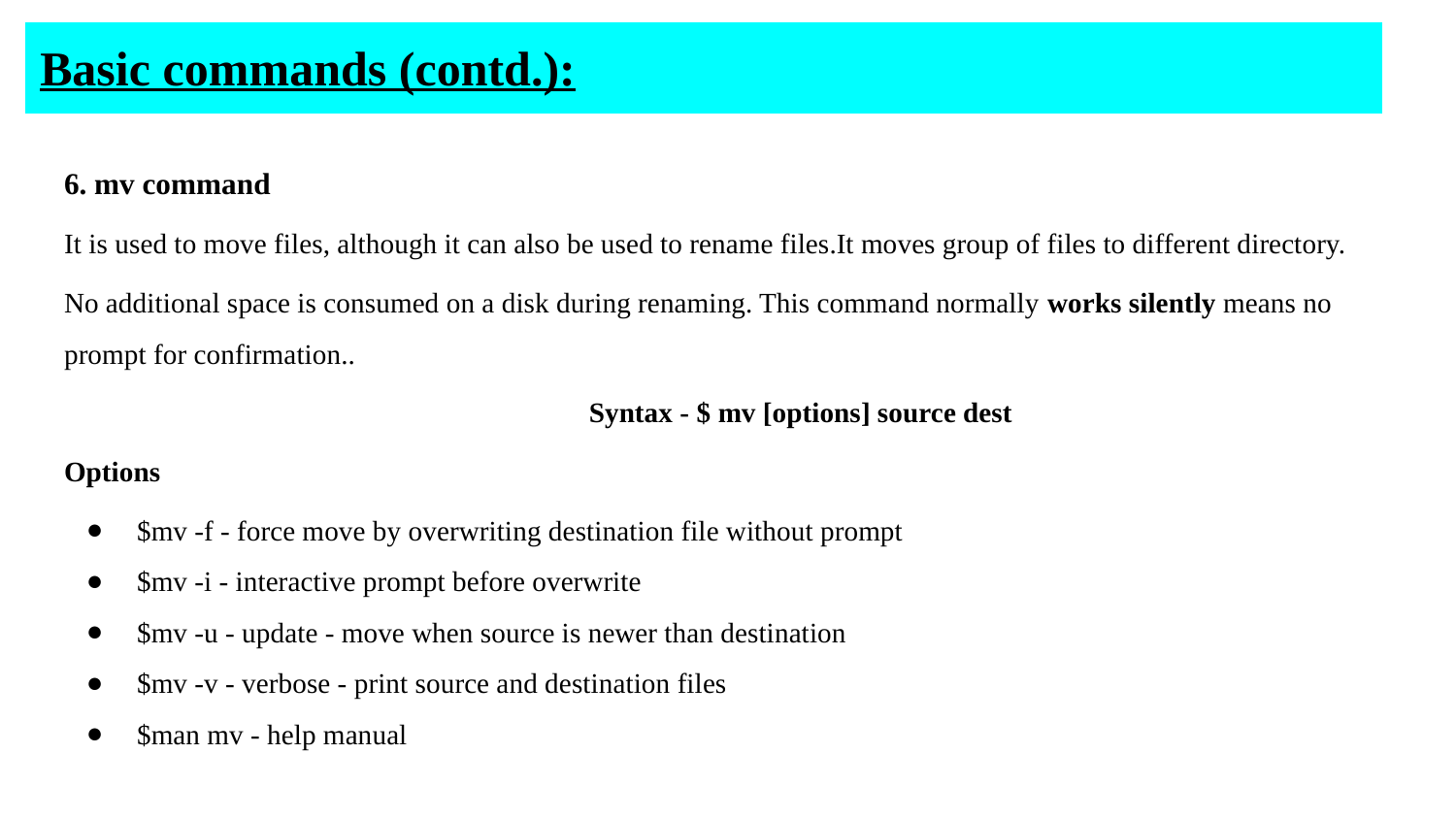

# Basic commands (contd.):
6. mv command
It is used to move files, although it can also be used to rename files.It moves group of files to different directory.
No additional space is consumed on a disk during renaming. This command normally works silently means no prompt for confirmation..
	Syntax - $ mv [options] source dest
Options
$mv -f - force move by overwriting destination file without prompt
$mv -i - interactive prompt before overwrite
$mv -u - update - move when source is newer than destination
$mv -v - verbose - print source and destination files
$man mv - help manual